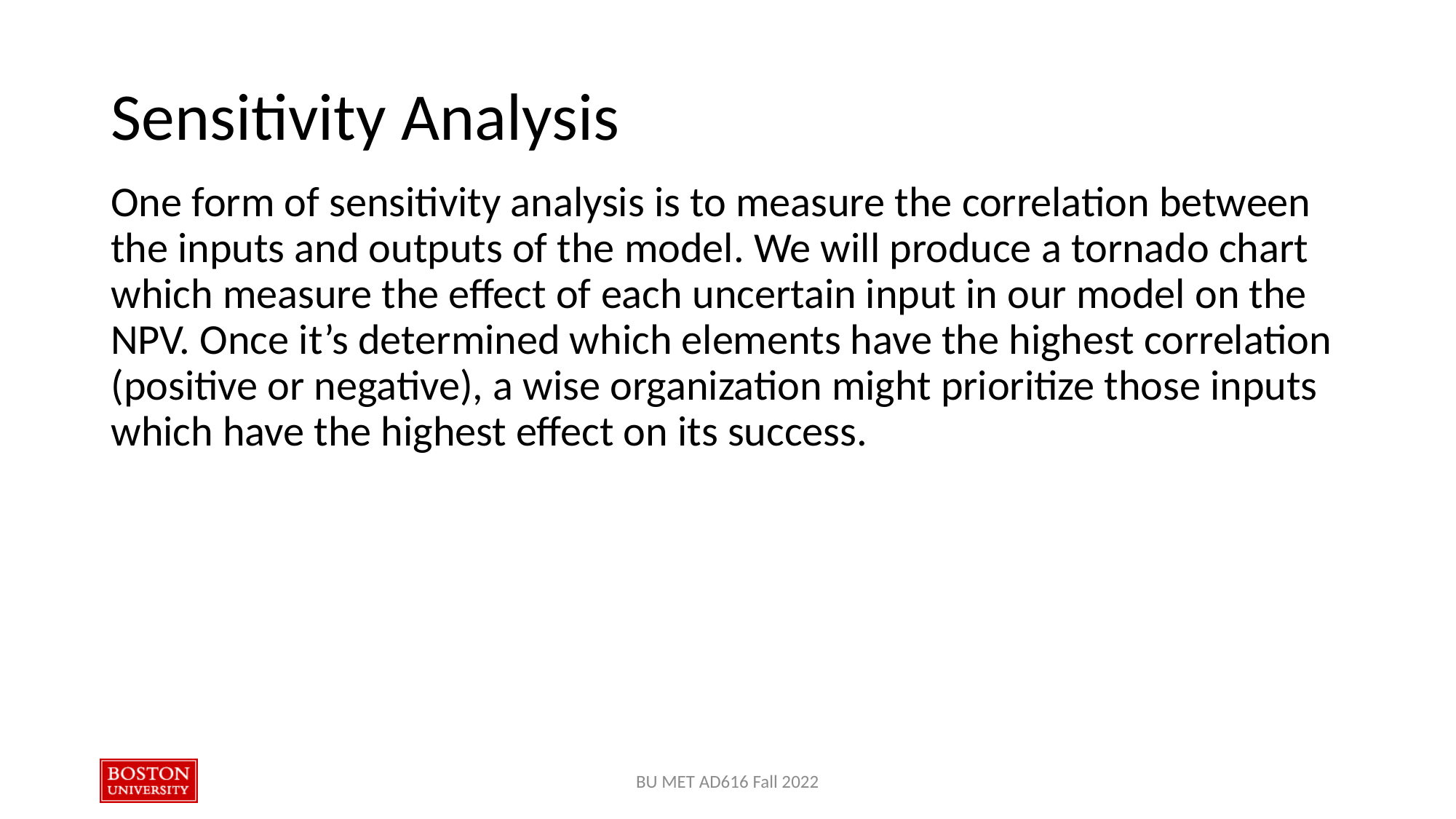

# Sensitivity Analysis
One form of sensitivity analysis is to measure the correlation between the inputs and outputs of the model. We will produce a tornado chart which measure the effect of each uncertain input in our model on the NPV. Once it’s determined which elements have the highest correlation (positive or negative), a wise organization might prioritize those inputs which have the highest effect on its success.
BU MET AD616 Fall 2022